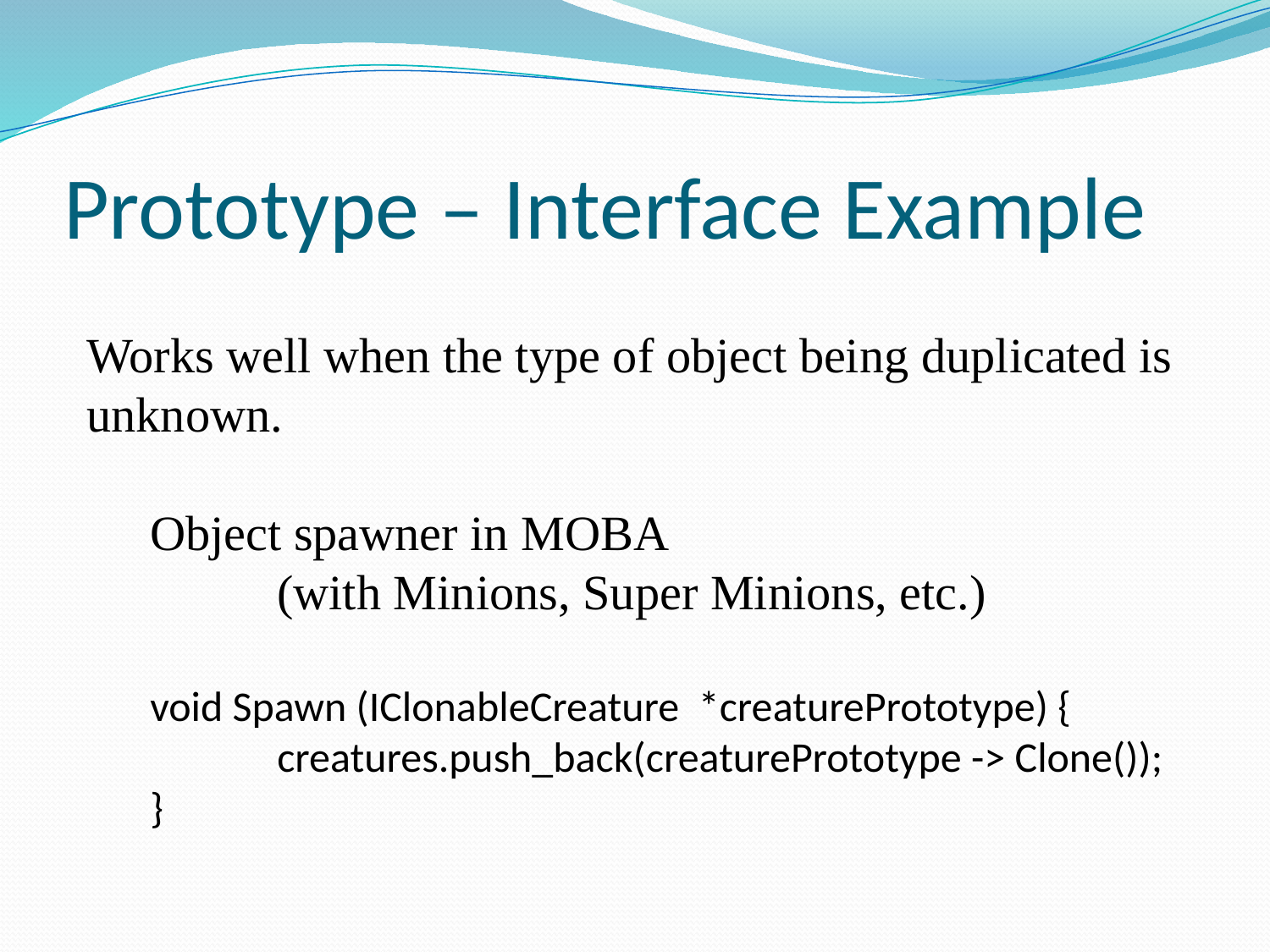

# Prototype – Interface Example
Works well when the type of object being duplicated is unknown.

Object spawner in MOBA
	(with Minions, Super Minions, etc.)

void Spawn (IClonableCreature  *creaturePrototype) {
	creatures.push_back(creaturePrototype -> Clone());
}